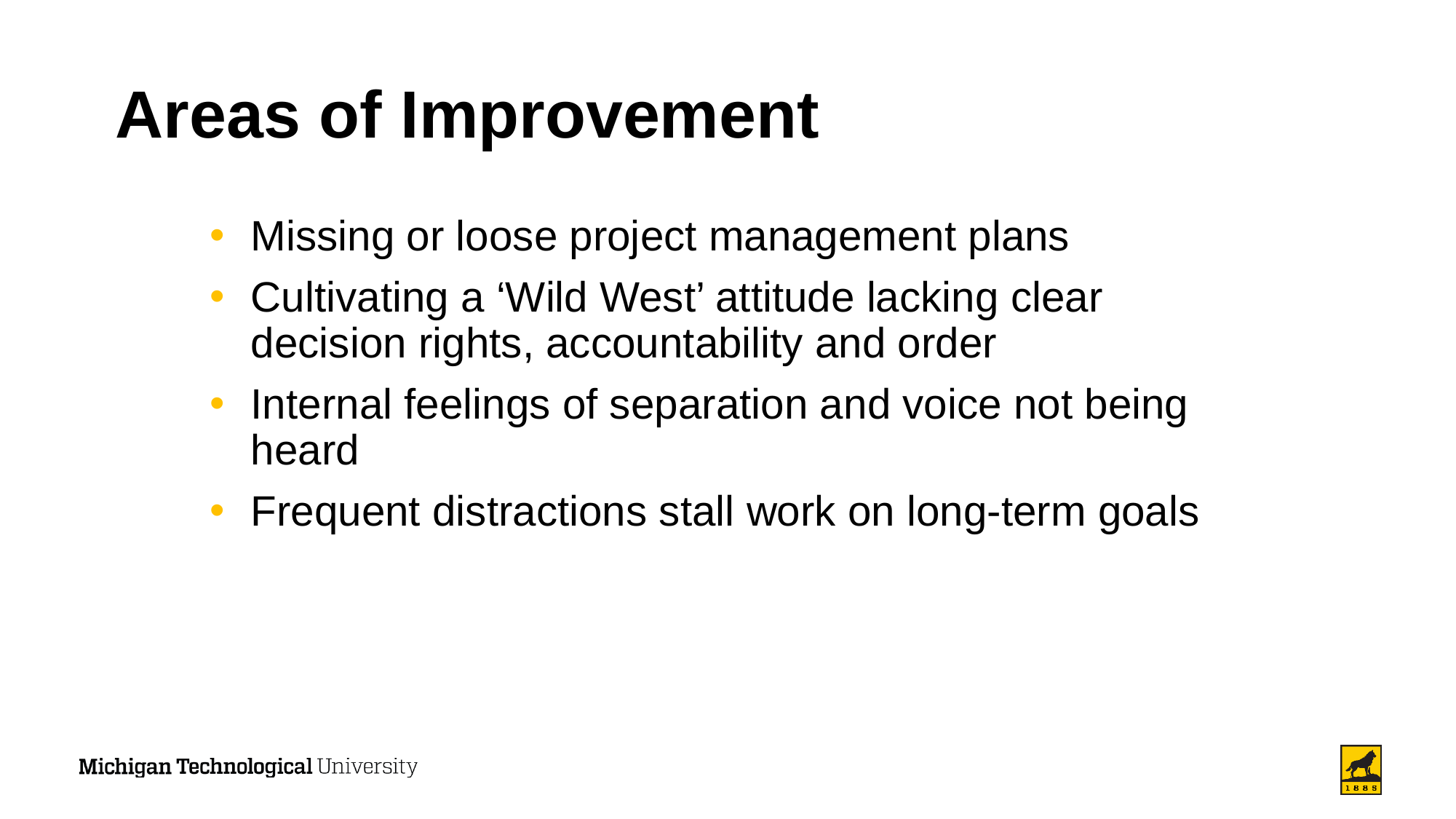

# Areas of Improvement
Missing or loose project management plans
Cultivating a ‘Wild West’ attitude lacking clear decision rights, accountability and order
Internal feelings of separation and voice not being heard
Frequent distractions stall work on long-term goals